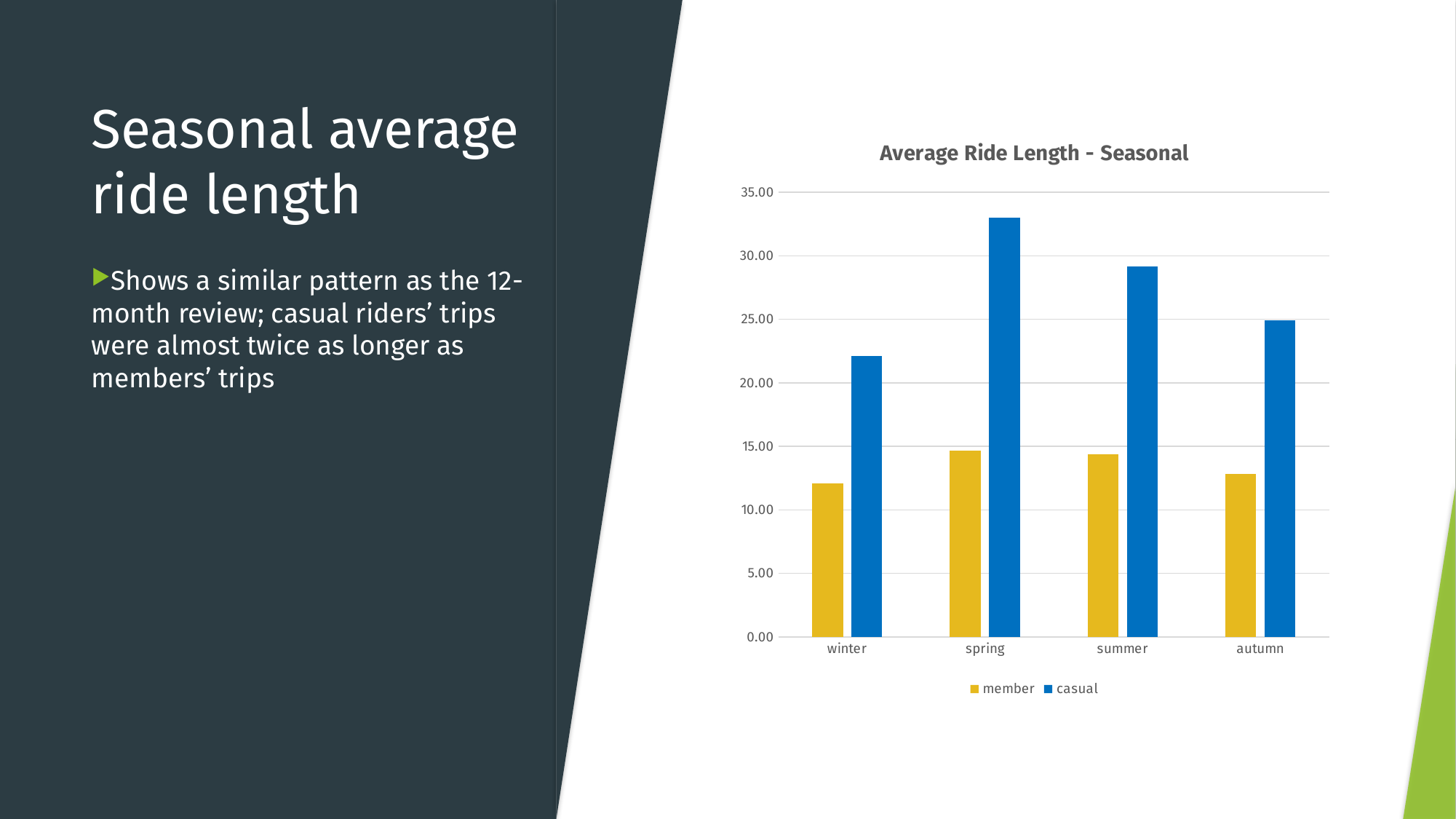

# Seasonal average ride length

### Chart: Average Ride Length - Seasonal

| Category | member | casual |
|---|---|---|
| winter | 12.080336841258 | 22.1315718911783 |
| spring | 14.6470904698091 | 32.9928581082223 |
| summer | 14.3526771960996 | 29.1359752180012 |
| autumn | 12.8068066817921 | 24.9151682343426 |
Shows a similar pattern as the 12-month review; casual riders’ trips were almost twice as longer as members’ trips